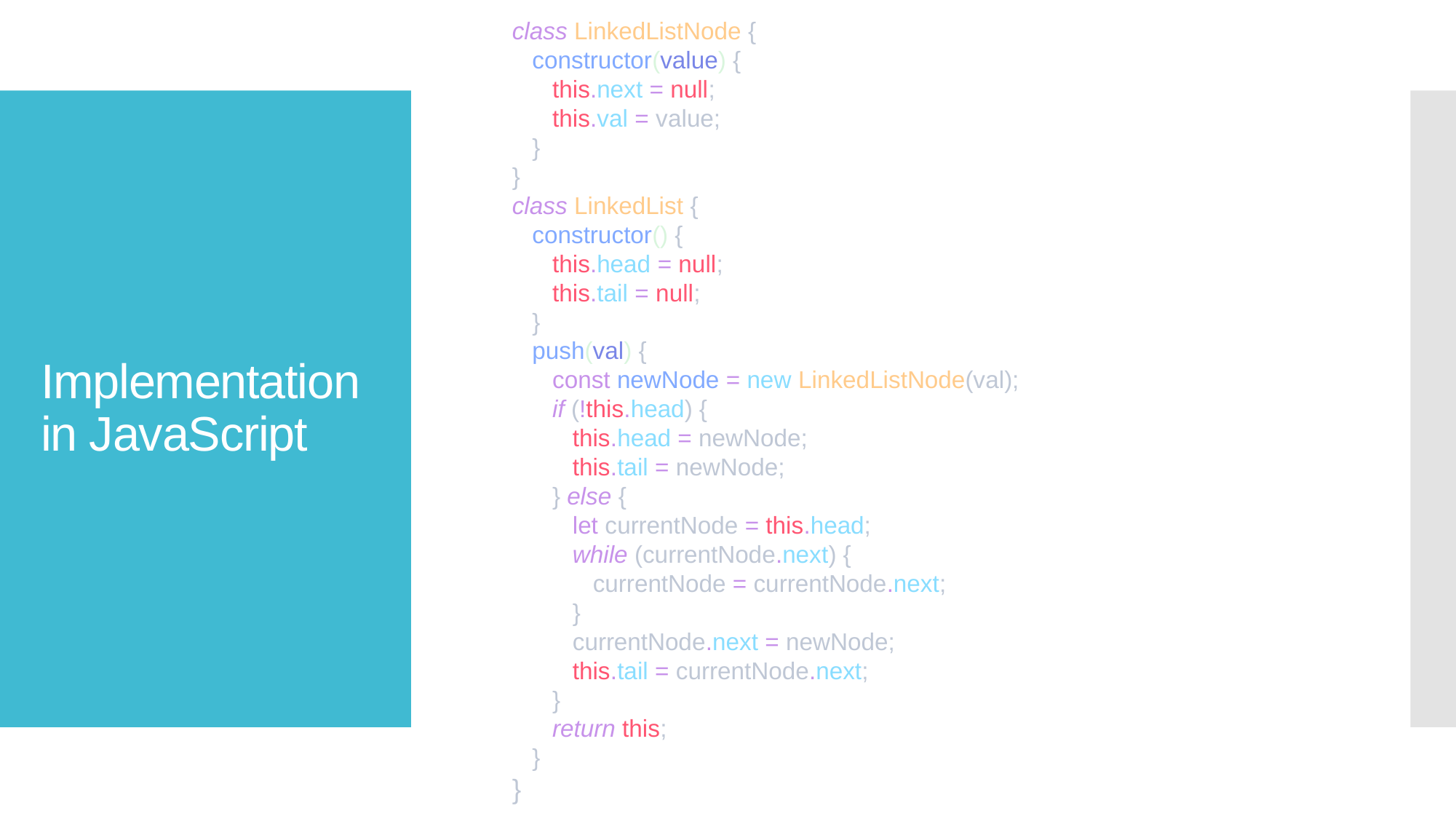

class LinkedListNode {
   constructor(value) {
      this.next = null;
      this.val = value;
   }
}
class LinkedList {
   constructor() {
      this.head = null;
      this.tail = null;
   }
   push(val) {
      const newNode = new LinkedListNode(val);
      if (!this.head) {
         this.head = newNode;
         this.tail = newNode;
      } else {
         let currentNode = this.head;
         while (currentNode.next) {
            currentNode = currentNode.next;
         }
         currentNode.next = newNode;
         this.tail = currentNode.next;
      }
      return this;
   }
}
# Implementation in JavaScript